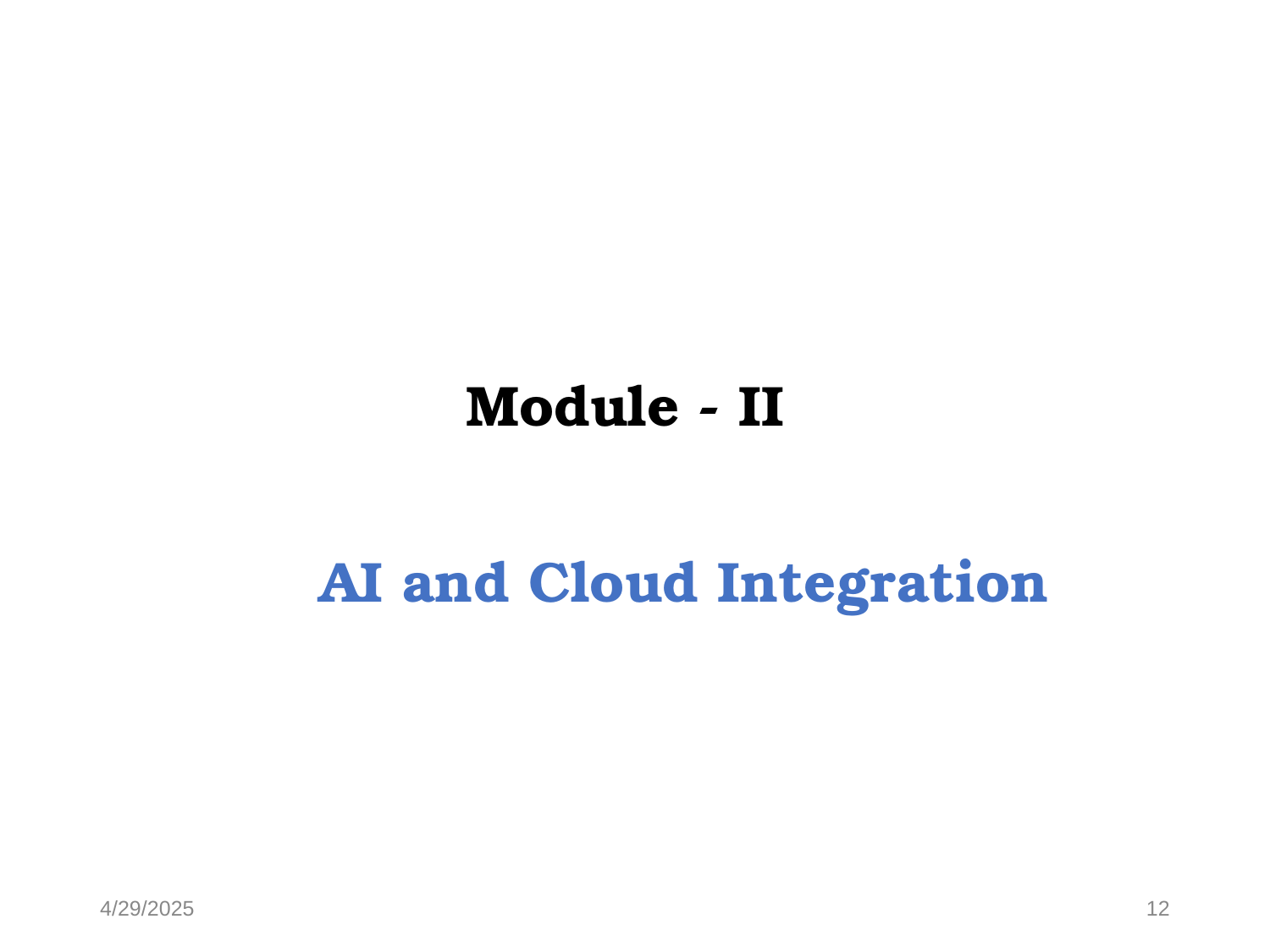

Module - II

AI and Cloud Integration
4/29/2025
12